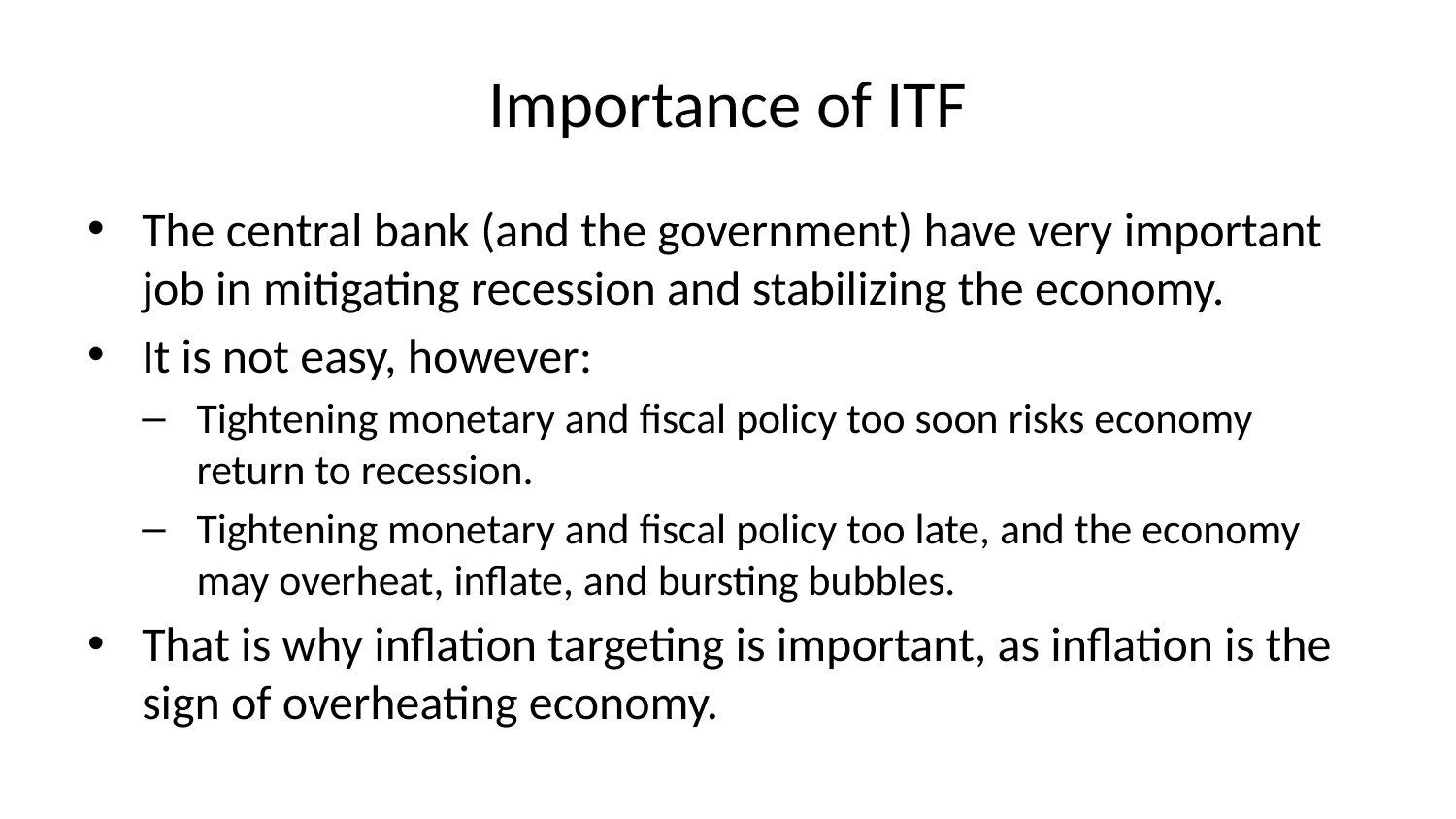

# Importance of ITF
The central bank (and the government) have very important job in mitigating recession and stabilizing the economy.
It is not easy, however:
Tightening monetary and fiscal policy too soon risks economy return to recession.
Tightening monetary and fiscal policy too late, and the economy may overheat, inflate, and bursting bubbles.
That is why inflation targeting is important, as inflation is the sign of overheating economy.